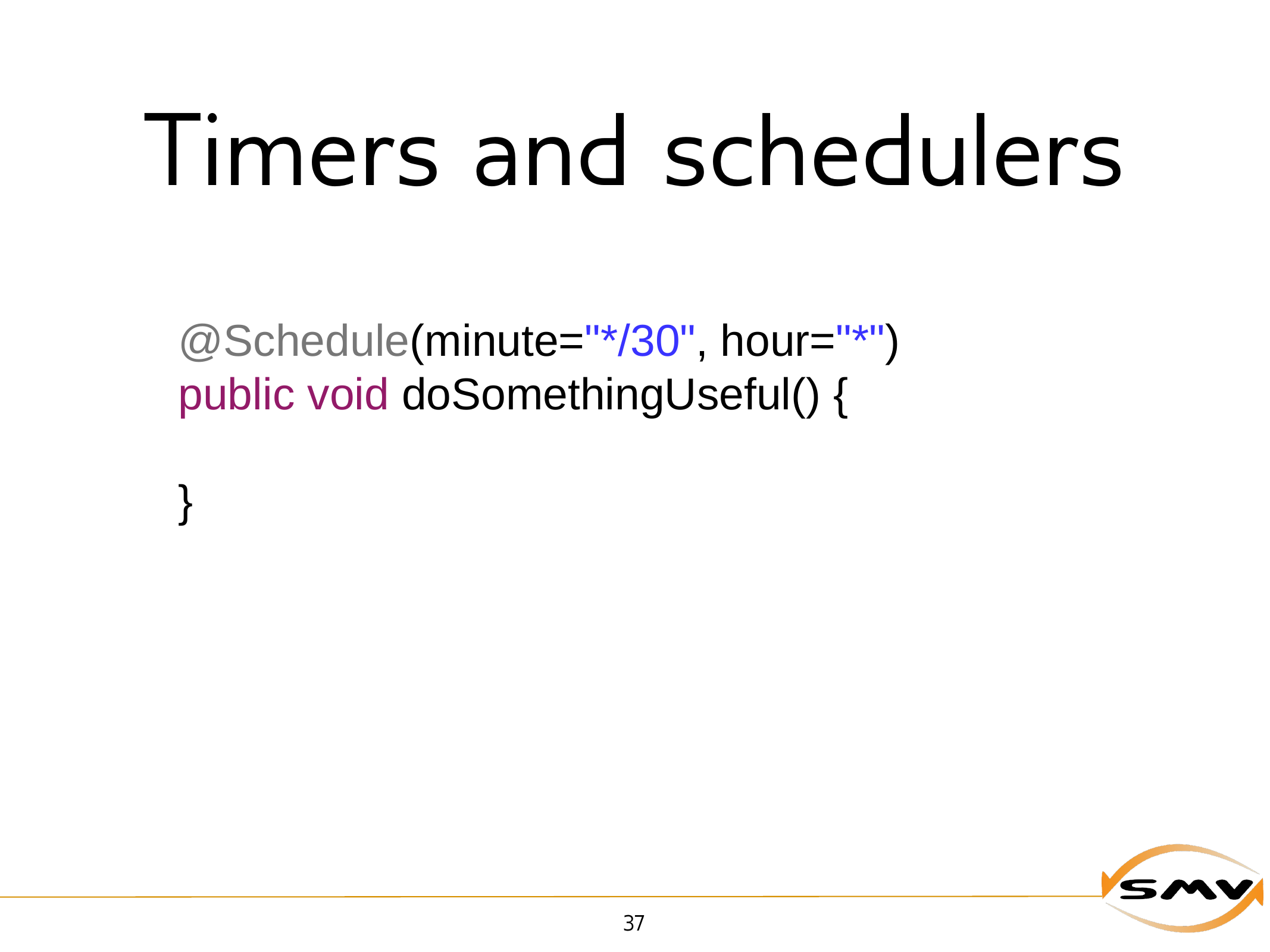

# Timers and schedulers
	@Schedule(minute="*/30", hour="*")
	public void doSomethingUseful() {

	}
37